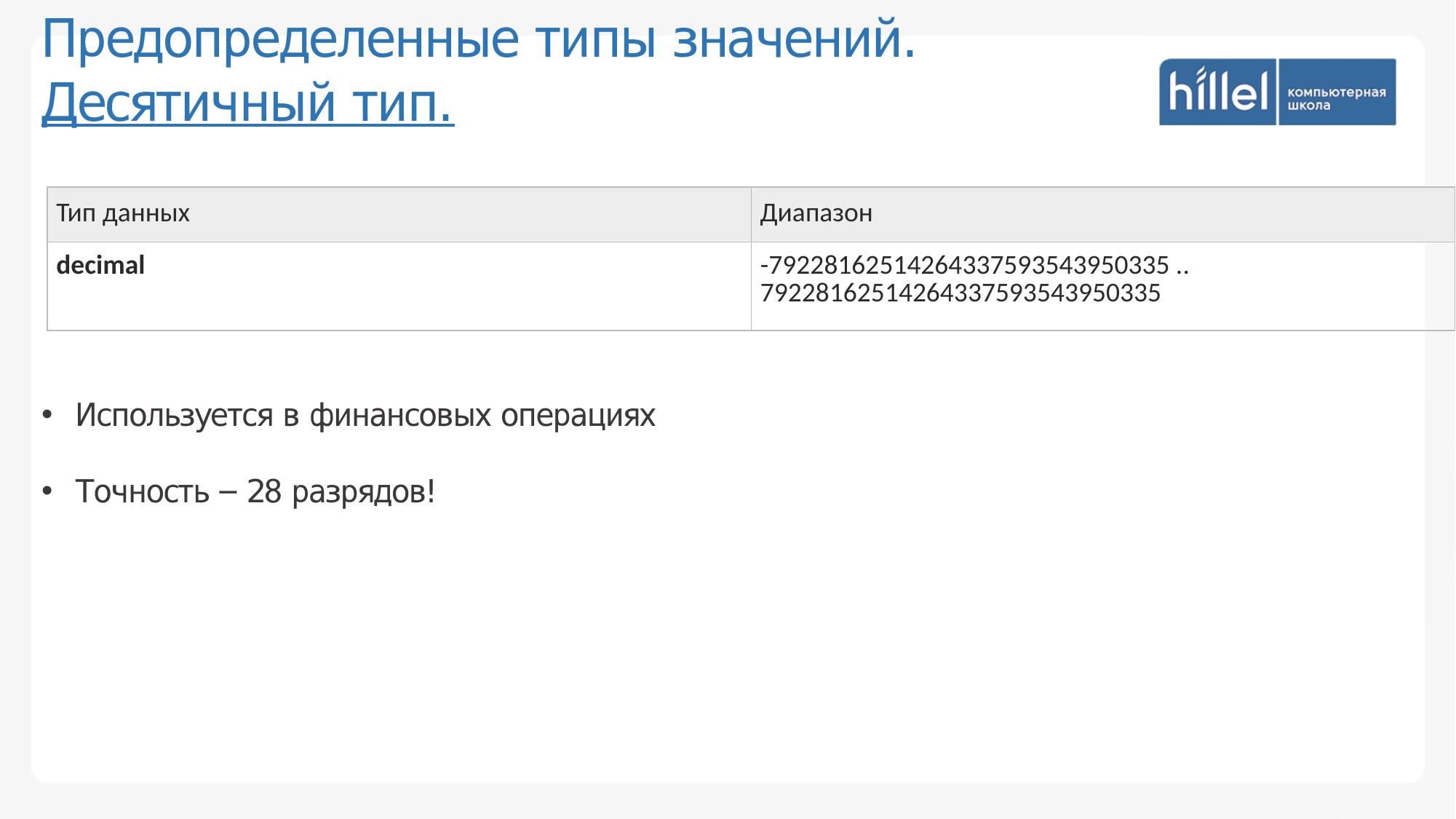

Предопределенные типы значений.
Десятичный тип.
| Тип данных | Диапазон |
| --- | --- |
| decimal | -79228162514264337593543950335 .. 79228162514264337593543950335 |
Используется в финансовых операциях

Точность – 28 разрядов!